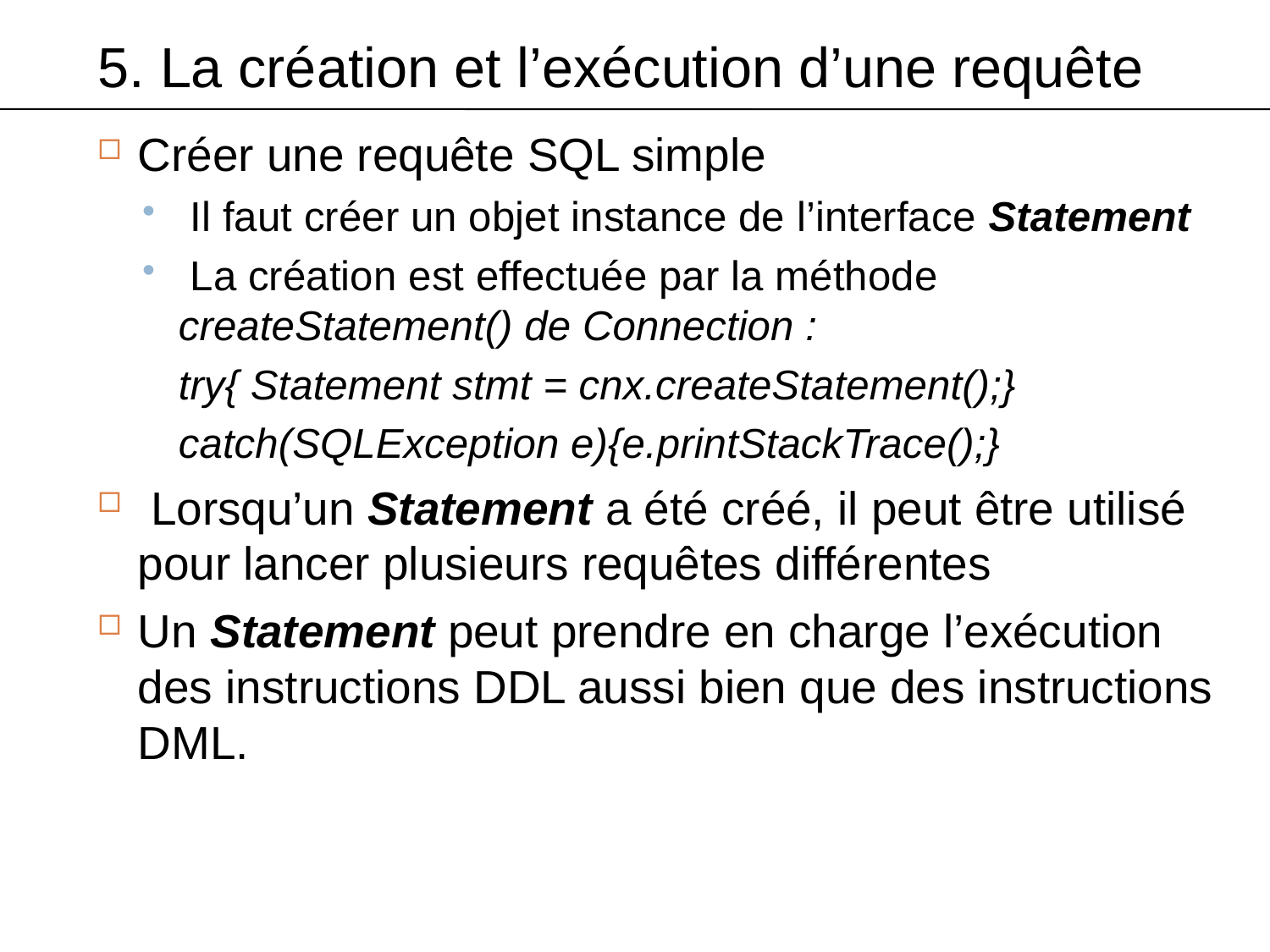

# 5. La création et l’exécution d’une requête
Créer une requête SQL simple
 Il faut créer un objet instance de l’interface Statement
 La création est effectuée par la méthode createStatement() de Connection :
	try{ Statement stmt = cnx.createStatement();}
	catch(SQLException e){e.printStackTrace();}
 Lorsqu’un Statement a été créé, il peut être utilisé pour lancer plusieurs requêtes différentes
Un Statement peut prendre en charge l’exécution des instructions DDL aussi bien que des instructions DML.